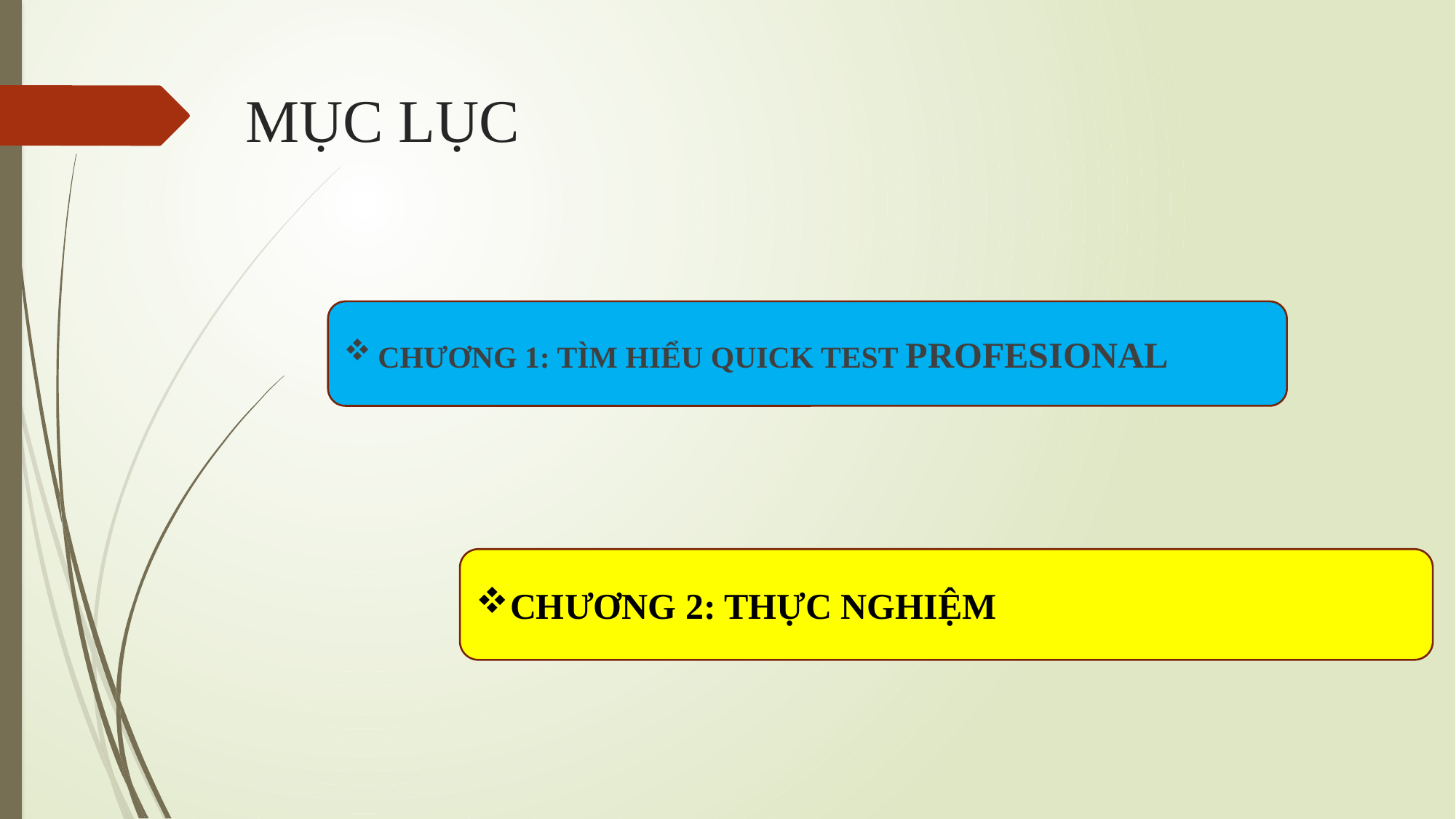

# MỤC LỤC
CHƯƠNG 1: TÌM HIỂU QUICK TEST PROFESIONAL
CHƯƠNG 2: THỰC NGHIỆM